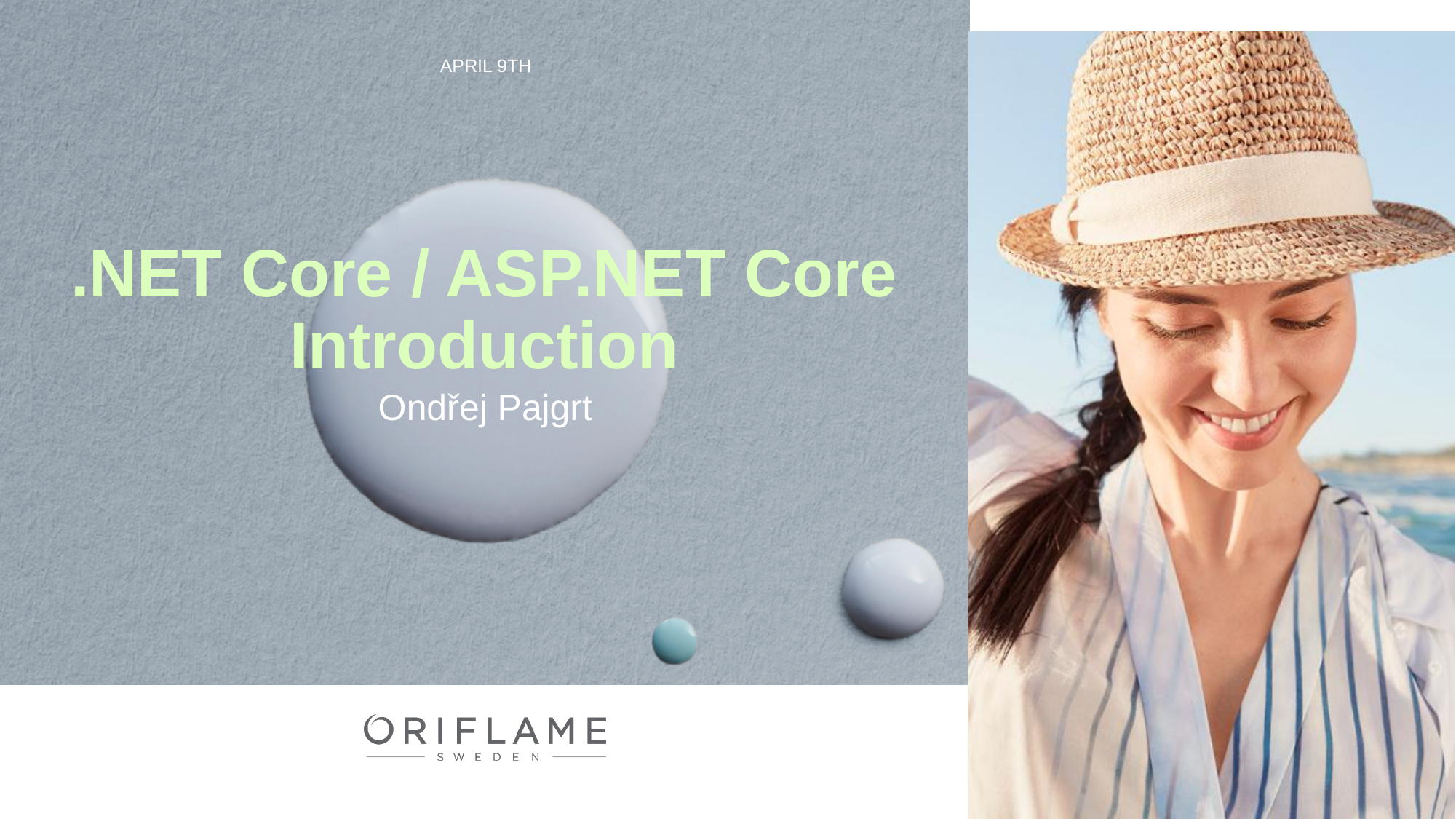

April 9th
# .NET Core / ASP.NET Core Introduction
Ondřej Pajgrt